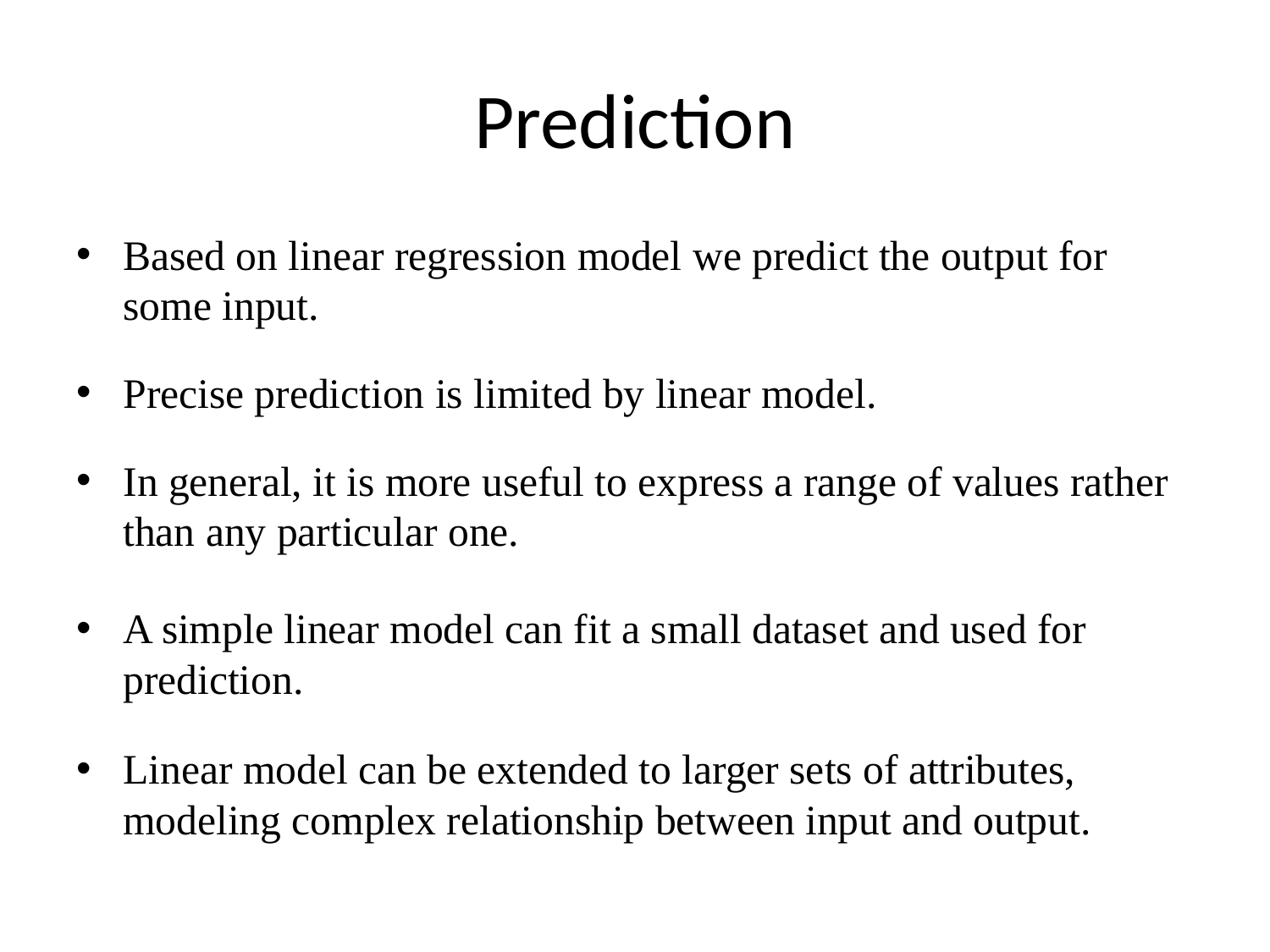

# Prediction
Based on linear regression model we predict the output for some input.

Precise prediction is limited by linear model.

In general, it is more useful to express a range of values rather than any particular one.

A simple linear model can fit a small dataset and used for prediction.

Linear model can be extended to larger sets of attributes, modeling complex relationship between input and output.